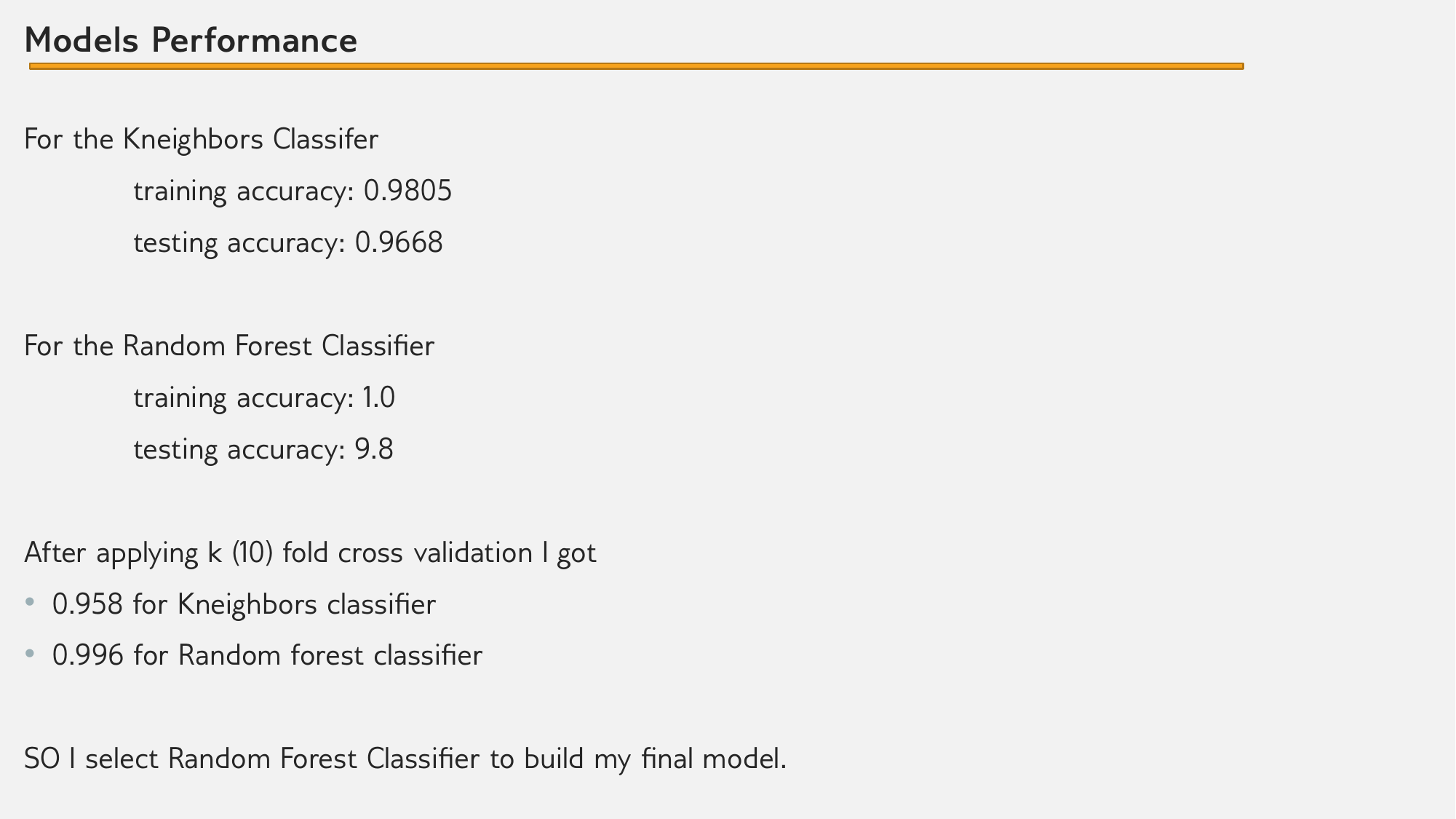

Models Performance

For the Kneighbors Classifer
	training accuracy: 0.9805
	testing accuracy: 0.9668

For the Random Forest Classifier
	training accuracy: 1.0
	testing accuracy: 9.8

After applying k (10) fold cross validation I got
0.958 for Kneighbors classifier
0.996 for Random forest classifier

SO I select Random Forest Classifier to build my final model.